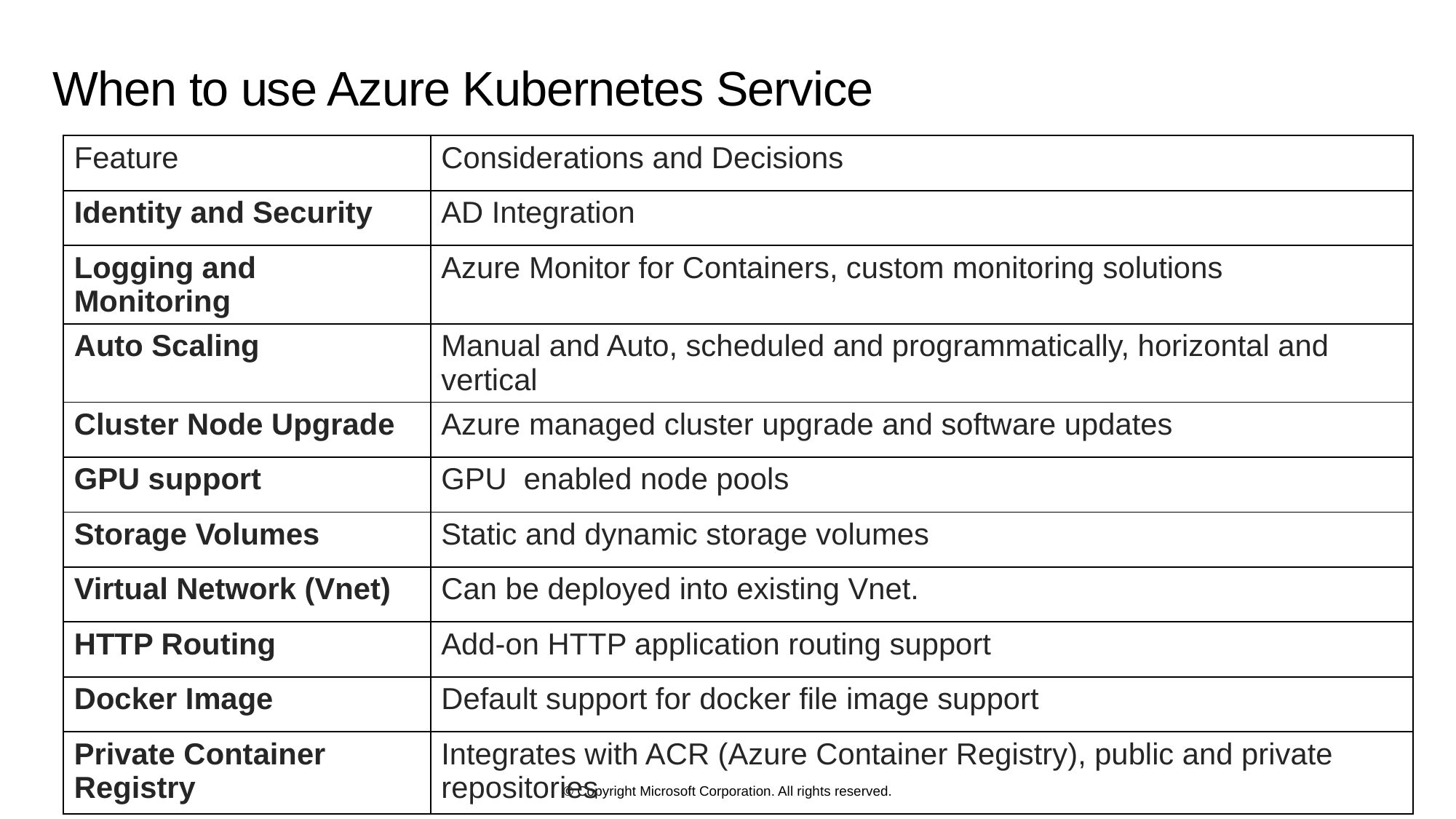

# When to use Azure Kubernetes Service
| Feature | Considerations and Decisions |
| --- | --- |
| Identity and Security | AD Integration |
| Logging and Monitoring | Azure Monitor for Containers, custom monitoring solutions |
| Auto Scaling | Manual and Auto, scheduled and programmatically, horizontal and vertical |
| Cluster Node Upgrade | Azure managed cluster upgrade and software updates |
| GPU support | GPU enabled node pools |
| Storage Volumes | Static and dynamic storage volumes |
| Virtual Network (Vnet) | Can be deployed into existing Vnet. |
| HTTP Routing | Add-on HTTP application routing support |
| Docker Image | Default support for docker file image support |
| Private Container Registry | Integrates with ACR (Azure Container Registry), public and private repositories |